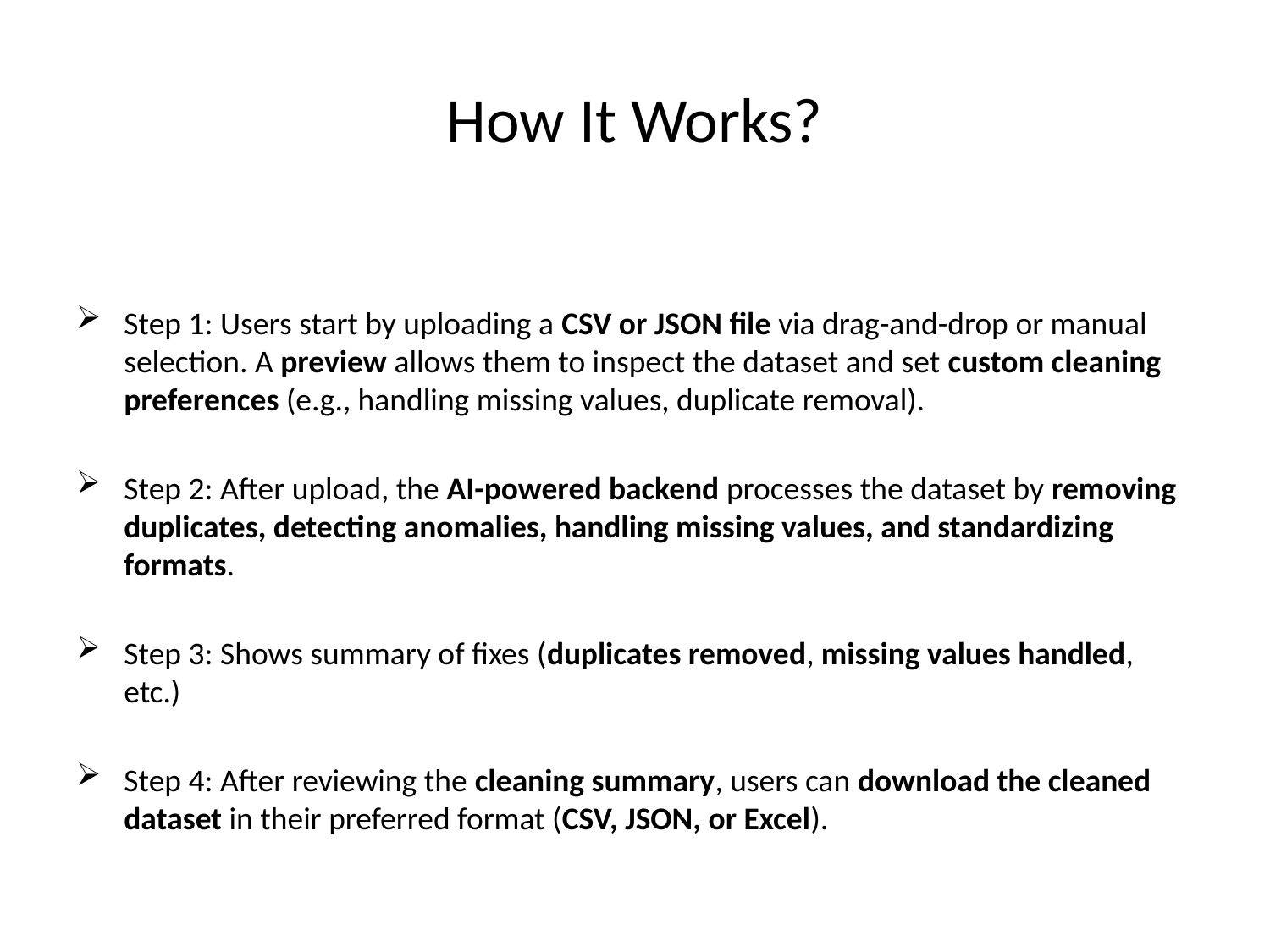

# How It Works?

Step 1: Users start by uploading a CSV or JSON file via drag-and-drop or manual selection. A preview allows them to inspect the dataset and set custom cleaning preferences (e.g., handling missing values, duplicate removal).

Step 2: After upload, the AI-powered backend processes the dataset by removing duplicates, detecting anomalies, handling missing values, and standardizing formats.

Step 3: Shows summary of fixes (duplicates removed, missing values handled, etc.)

Step 4: After reviewing the cleaning summary, users can download the cleaned dataset in their preferred format (CSV, JSON, or Excel).